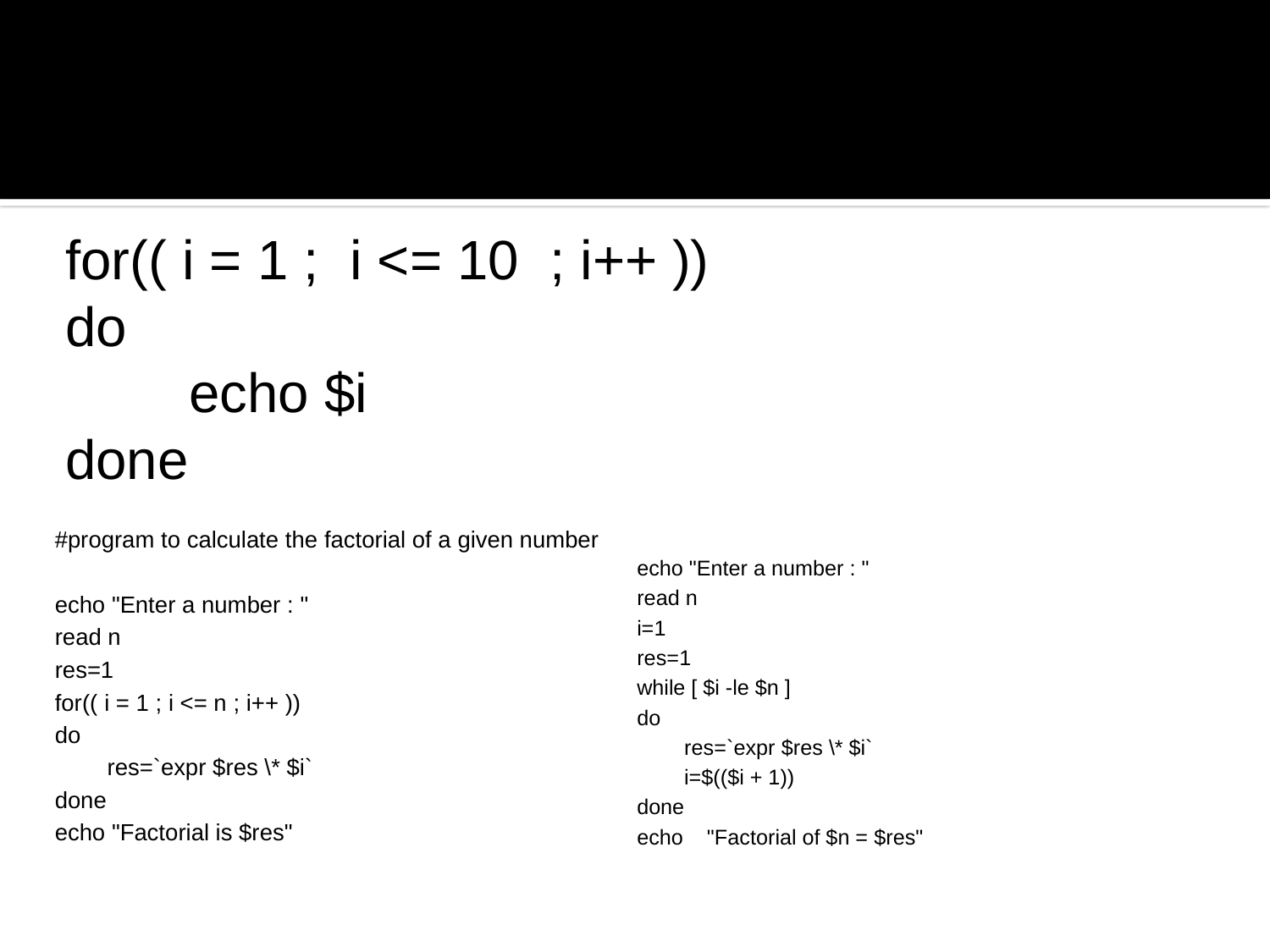

#
for(( i = 1 ;  i <= 10  ; i++ ))
do
        echo $i
done

#program to calculate the factorial of a given number

echo "Enter a number : "
read n
res=1
for(( i = 1 ; i <= n ; i++ ))
do
        res=`expr $res \* $i`
done
echo "Factorial is $res"

echo "Enter a number : "
read n
i=1
res=1
while [ $i -le $n ]
do
        res=`expr $res \* $i`
        i=$(($i + 1))
done
echo    "Factorial of $n = $res"